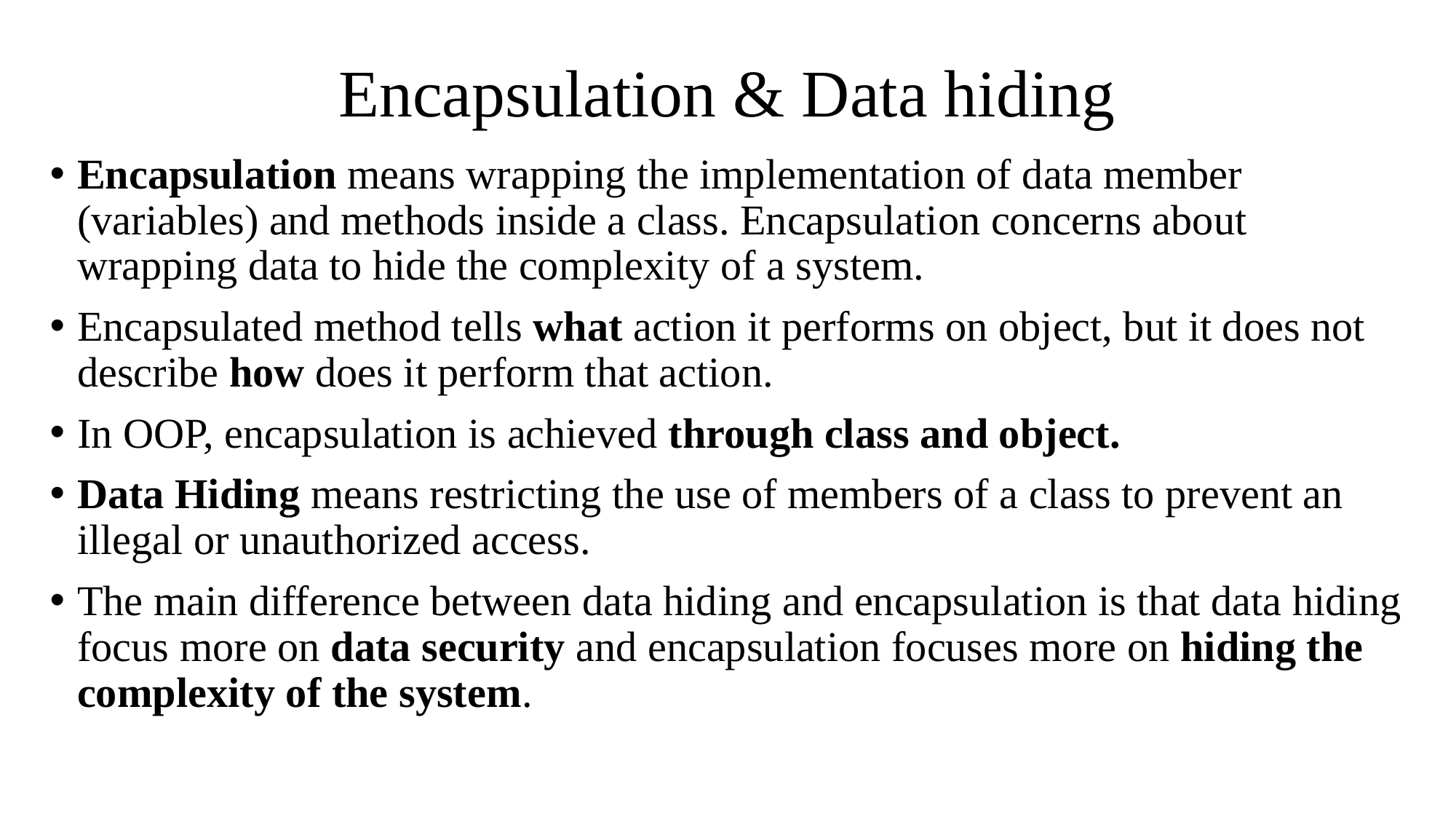

# Encapsulation & Data hiding
Encapsulation means wrapping the implementation of data member (variables) and methods inside a class. Encapsulation concerns about wrapping data to hide the complexity of a system.
Encapsulated method tells what action it performs on object, but it does not describe how does it perform that action.
In OOP, encapsulation is achieved through class and object.
Data Hiding means restricting the use of members of a class to prevent an illegal or unauthorized access.
The main difference between data hiding and encapsulation is that data hiding focus more on data security and encapsulation focuses more on hiding the complexity of the system.